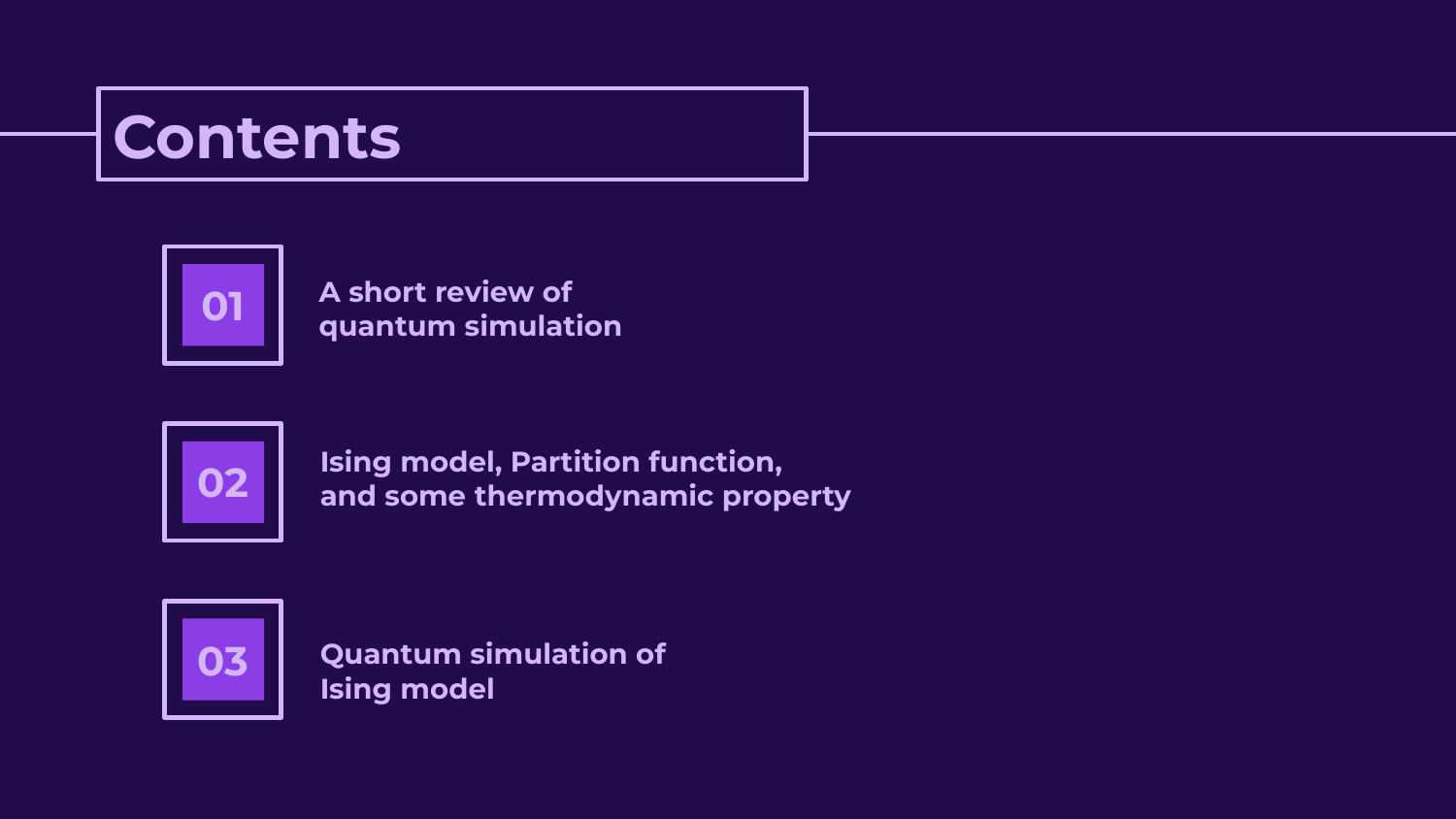

# Contents

A short review of quantum simulation
01

Ising model, Partition function,
and some thermodynamic property
02

Quantum simulation of Ising model
03